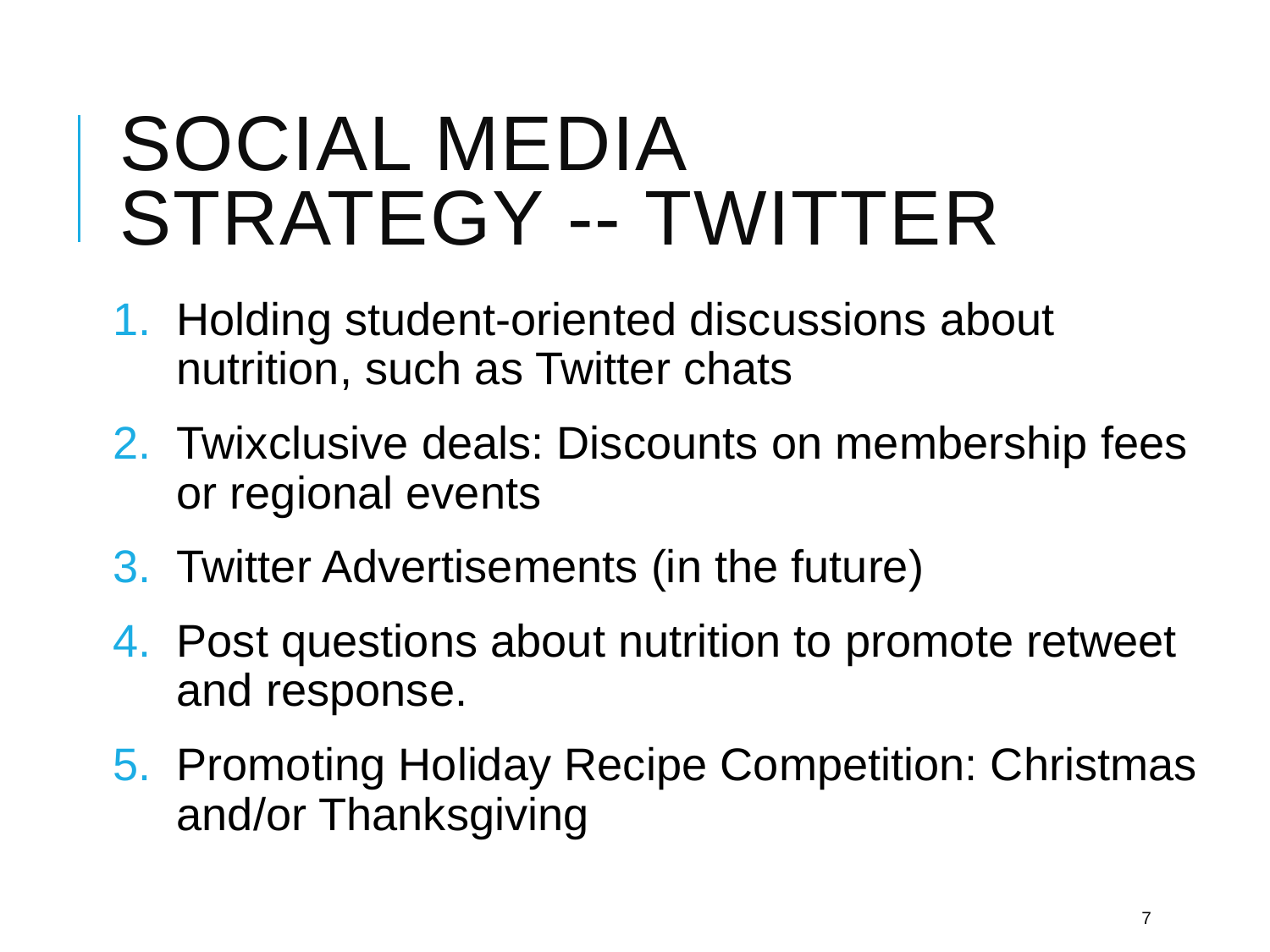

# Social media strategy -- Twitter
Holding student-oriented discussions about nutrition, such as Twitter chats
Twixclusive deals: Discounts on membership fees or regional events
Twitter Advertisements (in the future)
Post questions about nutrition to promote retweet and response.
Promoting Holiday Recipe Competition: Christmas and/or Thanksgiving
7